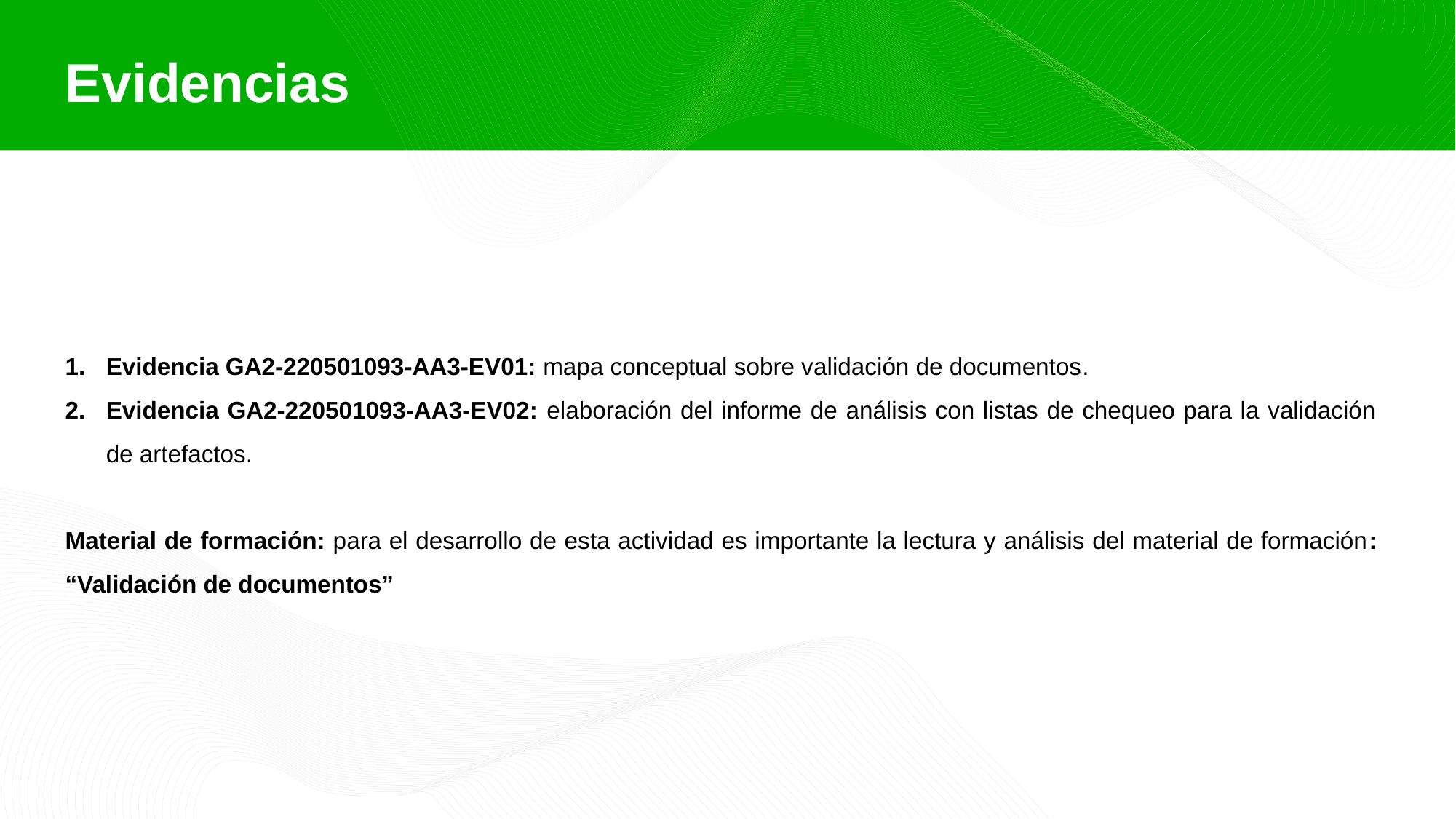

Evidencias
Evidencia GA2-220501093-AA3-EV01: mapa conceptual sobre validación de documentos.
Evidencia GA2-220501093-AA3-EV02: elaboración del informe de análisis con listas de chequeo para la validación de artefactos.

Material de formación: para el desarrollo de esta actividad es importante la lectura y análisis del material de formación: “Validación de documentos”